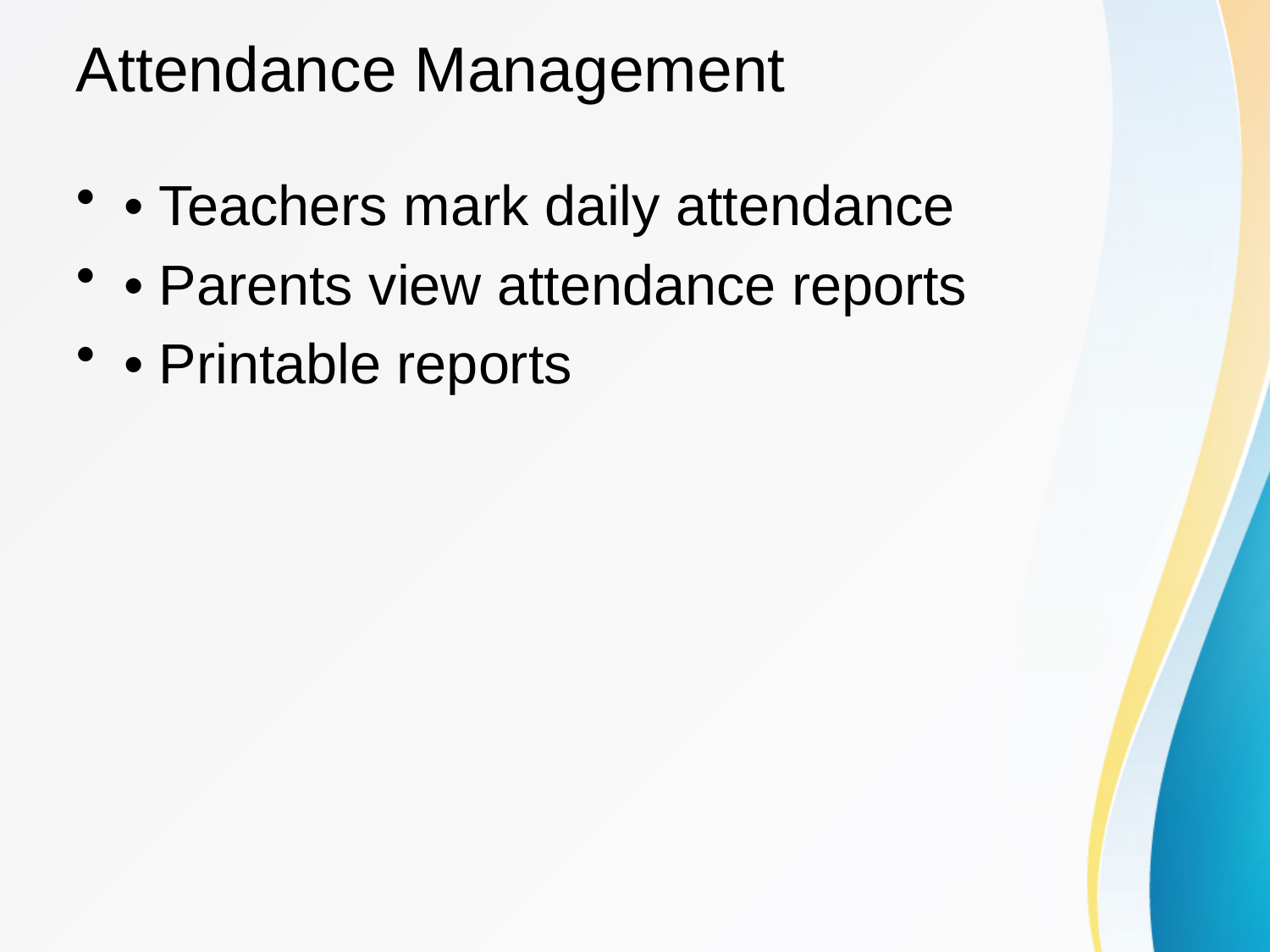

# Attendance Management
• Teachers mark daily attendance
• Parents view attendance reports
• Printable reports